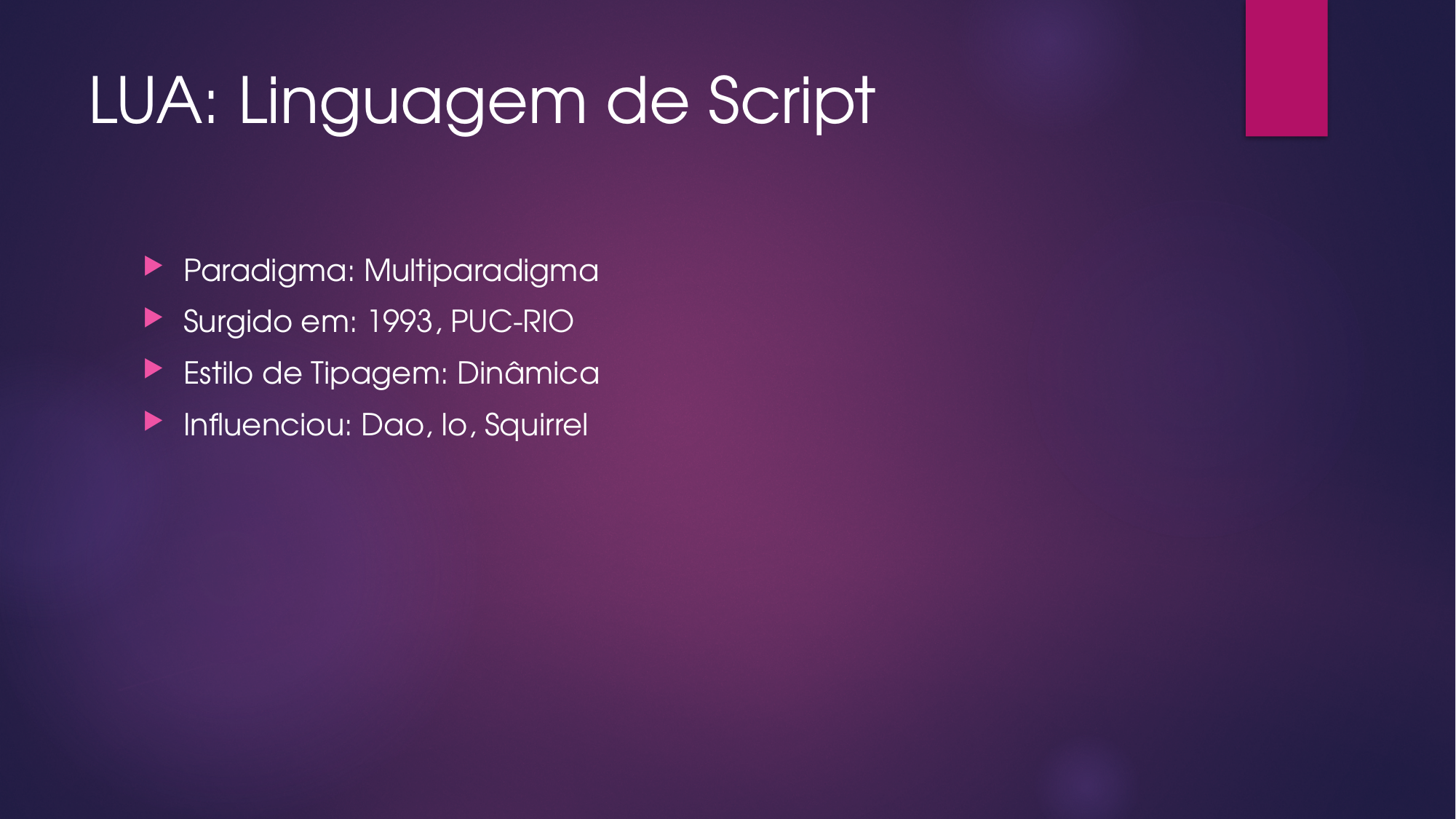

# LUA: Linguagem de Script

Paradigma: Multiparadigma
Surgido em: 1993, PUC-RIO
Estilo de Tipagem: Dinâmica
Influenciou: Dao, Io, Squirrel